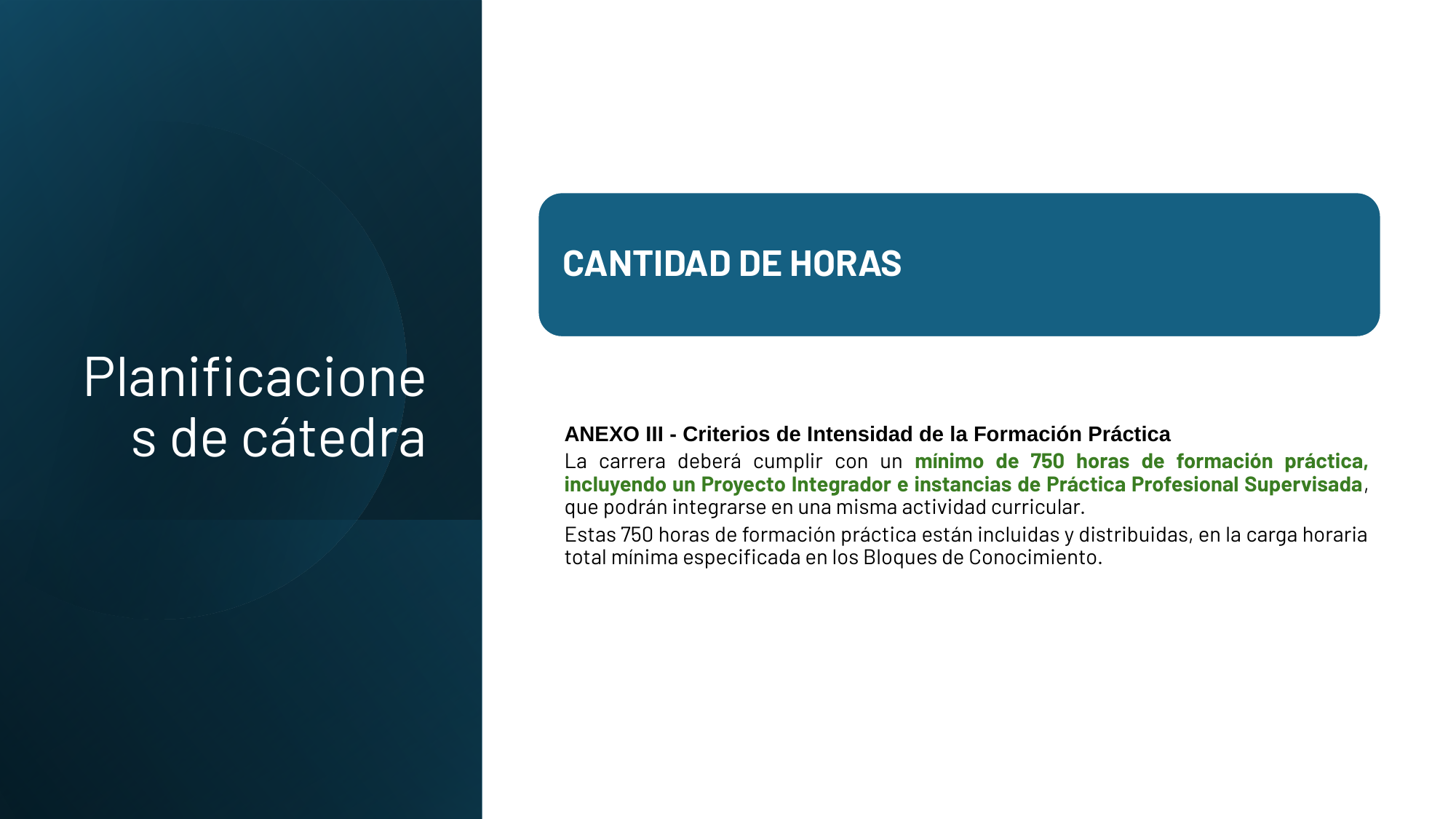

# Planificaciones de cátedra

CANTIDAD DE HORAS

ANEXO III - Criterios de Intensidad de la Formación Práctica
La carrera deberá cumplir con un mínimo de 750 horas de formación práctica, incluyendo un Proyecto Integrador e instancias de Práctica Profesional Supervisada, que podrán integrarse en una misma actividad curricular.
Estas 750 horas de formación práctica están incluidas y distribuidas, en la carga horaria total mínima especificada en los Bloques de Conocimiento.